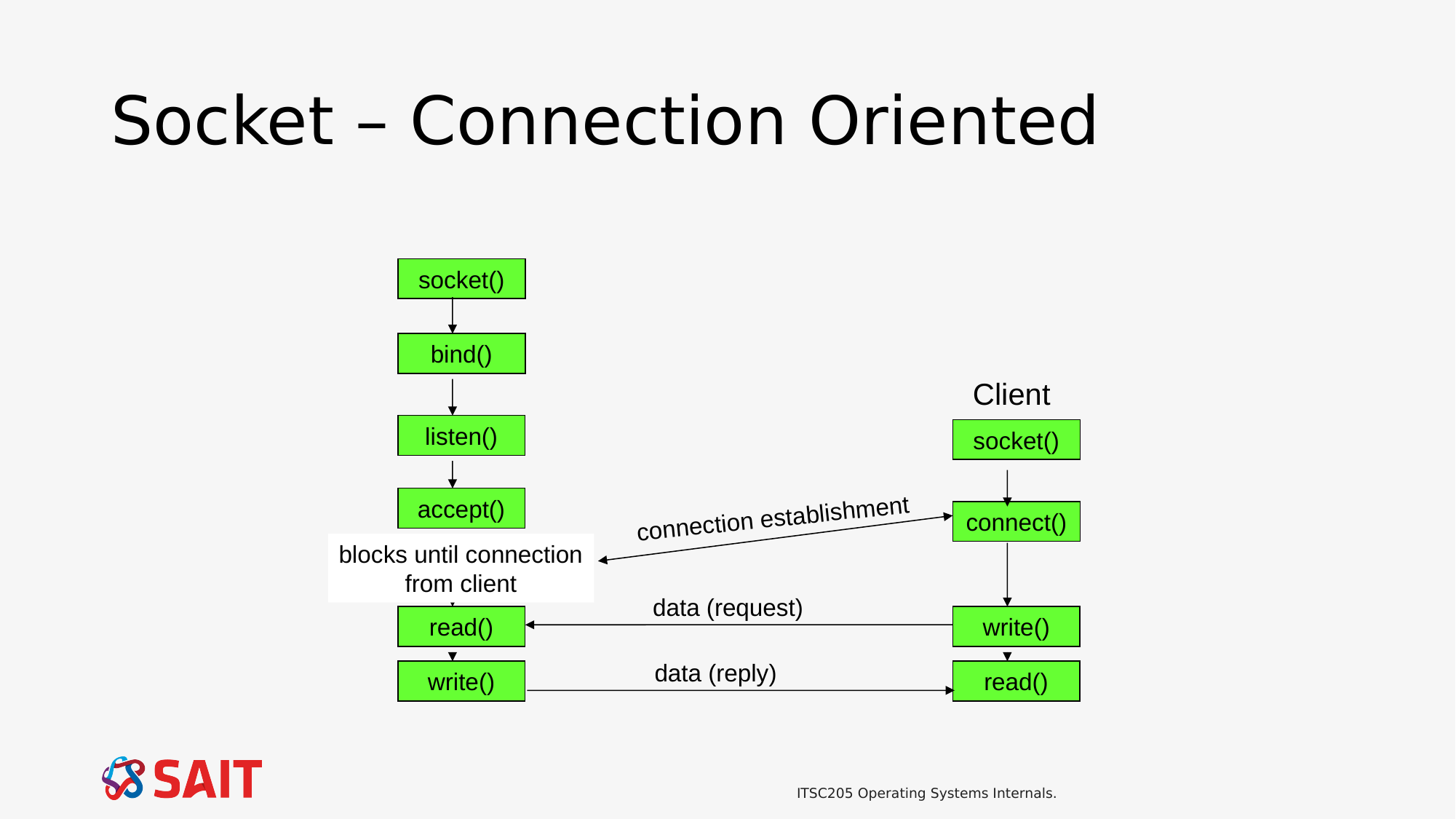

# Socket – Connection Oriented
socket()

bind()
Client

listen()
socket()

accept()
connection establishment
connect()

blocks until connection
from client

data (request)
read()
write()

data (reply)

write()
read()

ITSC205 Operating Systems Internals.